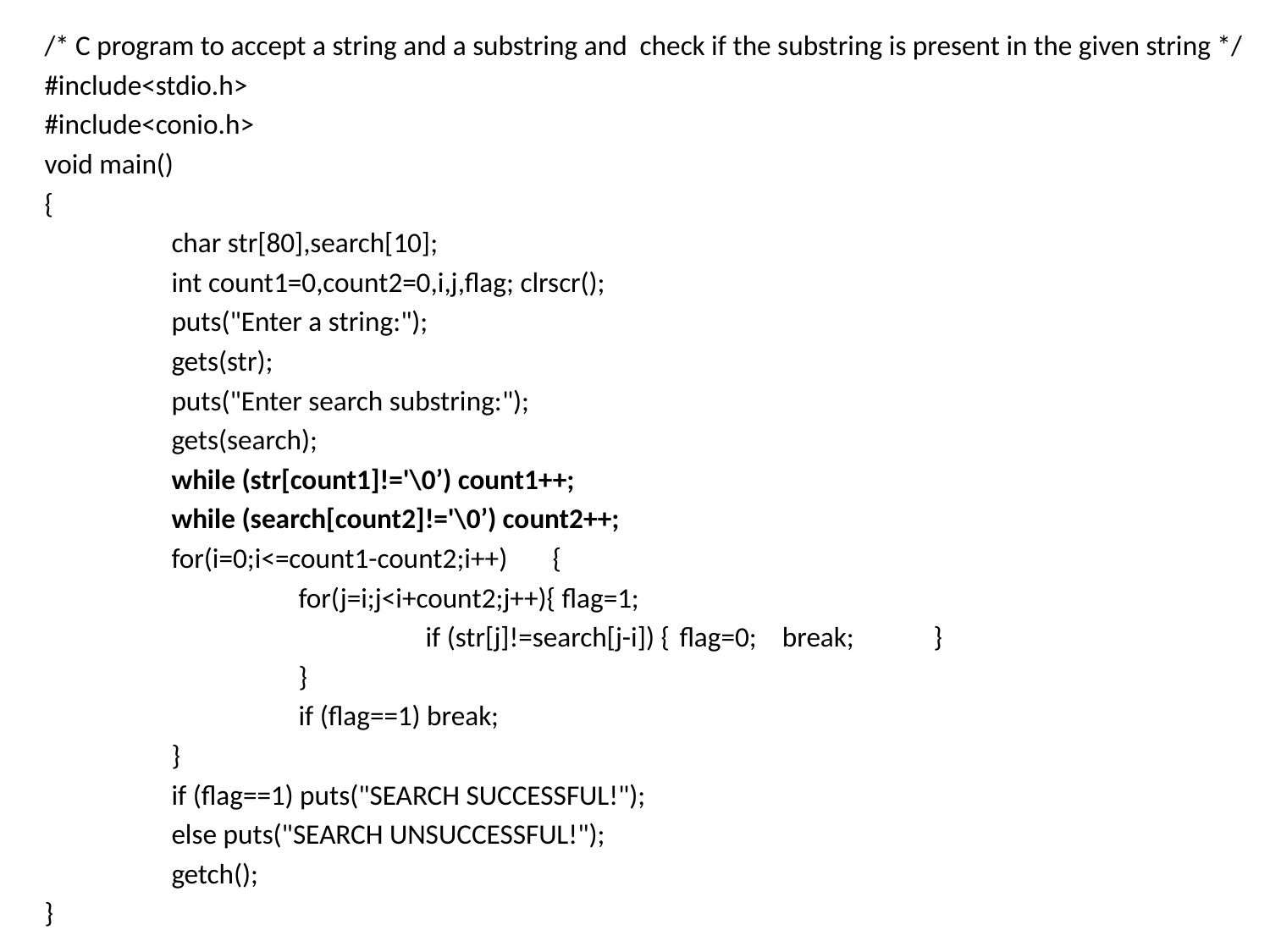

/* C program to accept a string and a substring and  check if the substring is present in the given string */
#include<stdio.h>
#include<conio.h>
void main()
{
	char str[80],search[10];
	int count1=0,count2=0,i,j,flag; clrscr();
	puts("Enter a string:");
	gets(str);
	puts("Enter search substring:");
	gets(search);
	while (str[count1]!='\0’) count1++;
	while (search[count2]!='\0’) count2++;
	for(i=0;i<=count1-count2;i++)	{
		for(j=i;j<i+count2;j++){ flag=1;
			if (str[j]!=search[j-i]) { 	flag=0;    break; 	}
		}
		if (flag==1) break;
	}
	if (flag==1) puts("SEARCH SUCCESSFUL!");
	else puts("SEARCH UNSUCCESSFUL!");
	getch();
}